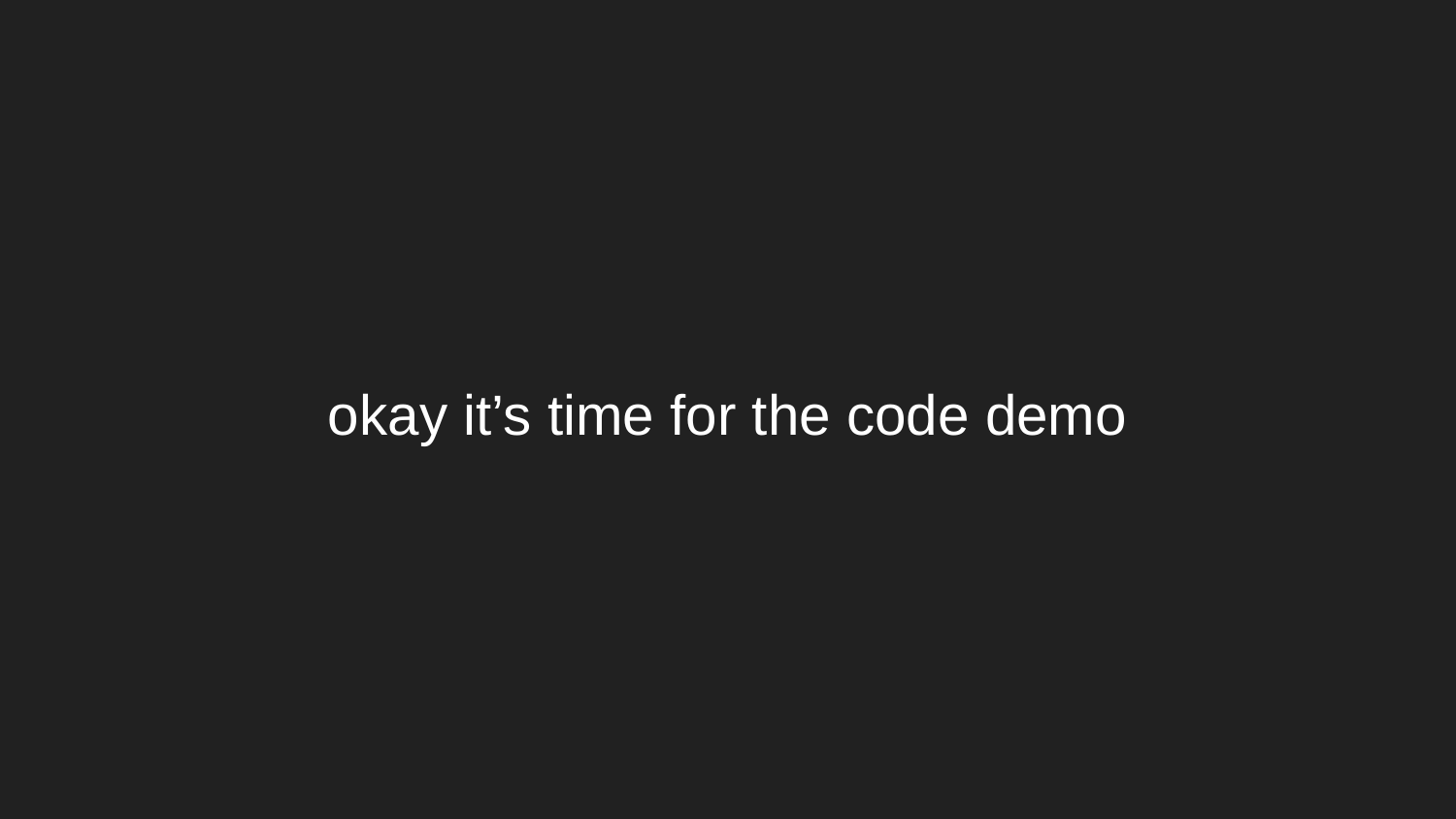

# okay it’s time for the code demo